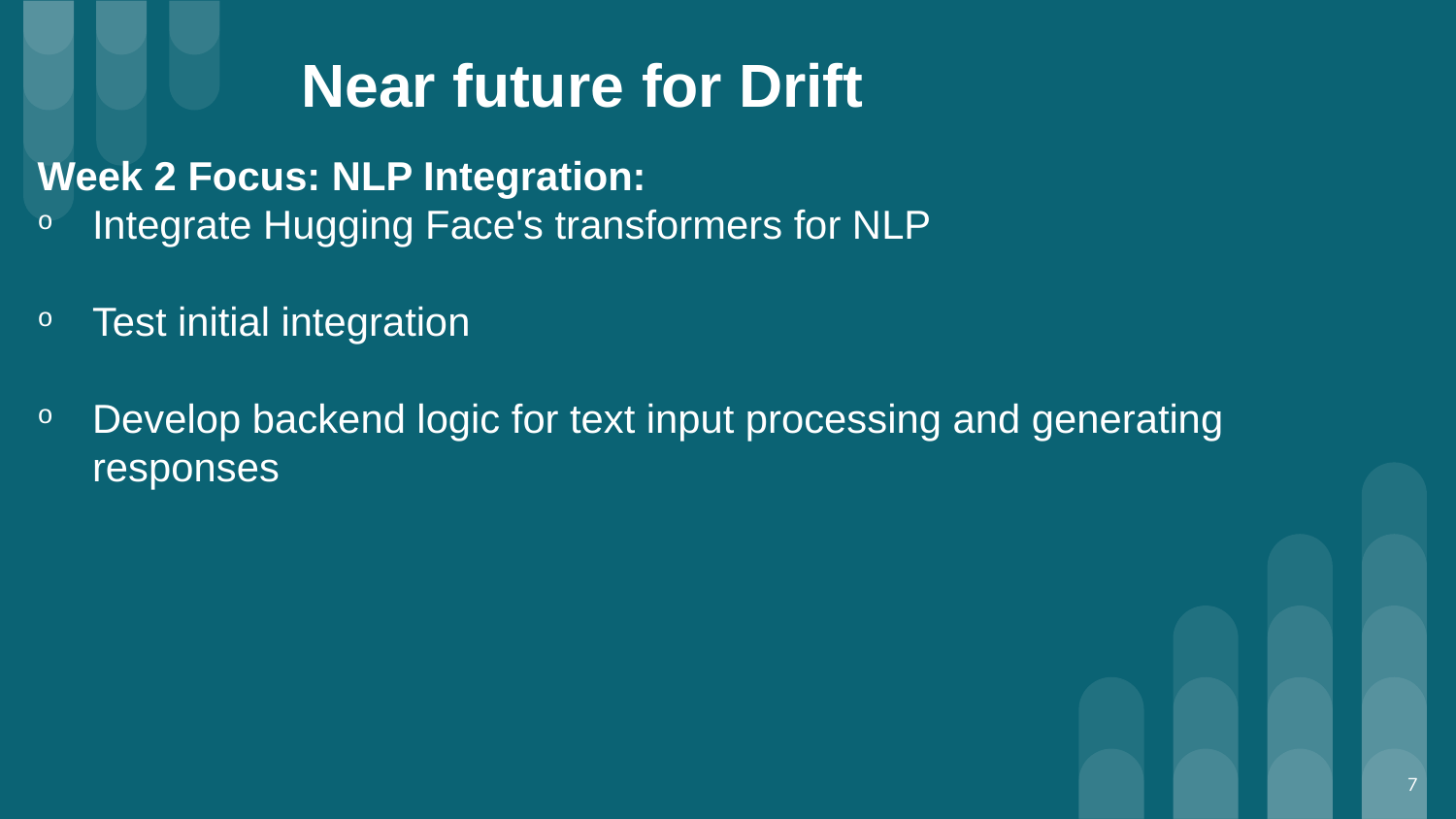

# Near future for Drift
Week 2 Focus: NLP Integration:
Integrate Hugging Face's transformers for NLP

Test initial integration

Develop backend logic for text input processing and generating responses
7